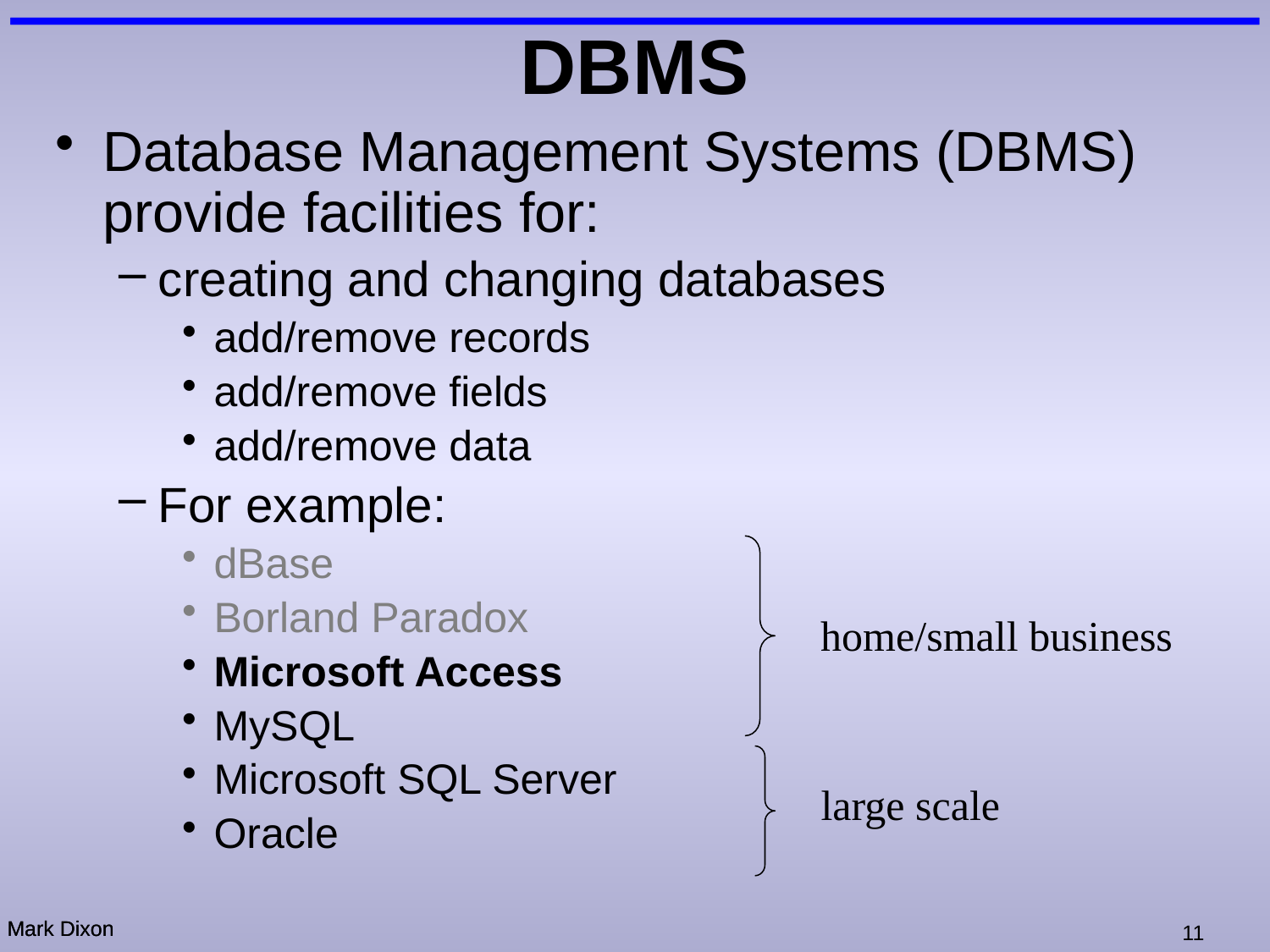

# DBMS
Database Management Systems (DBMS) provide facilities for:
creating and changing databases
add/remove records
add/remove fields
add/remove data
For example:
dBase
Borland Paradox
Microsoft Access
MySQL
Microsoft SQL Server
Oracle

home/small business

large scale